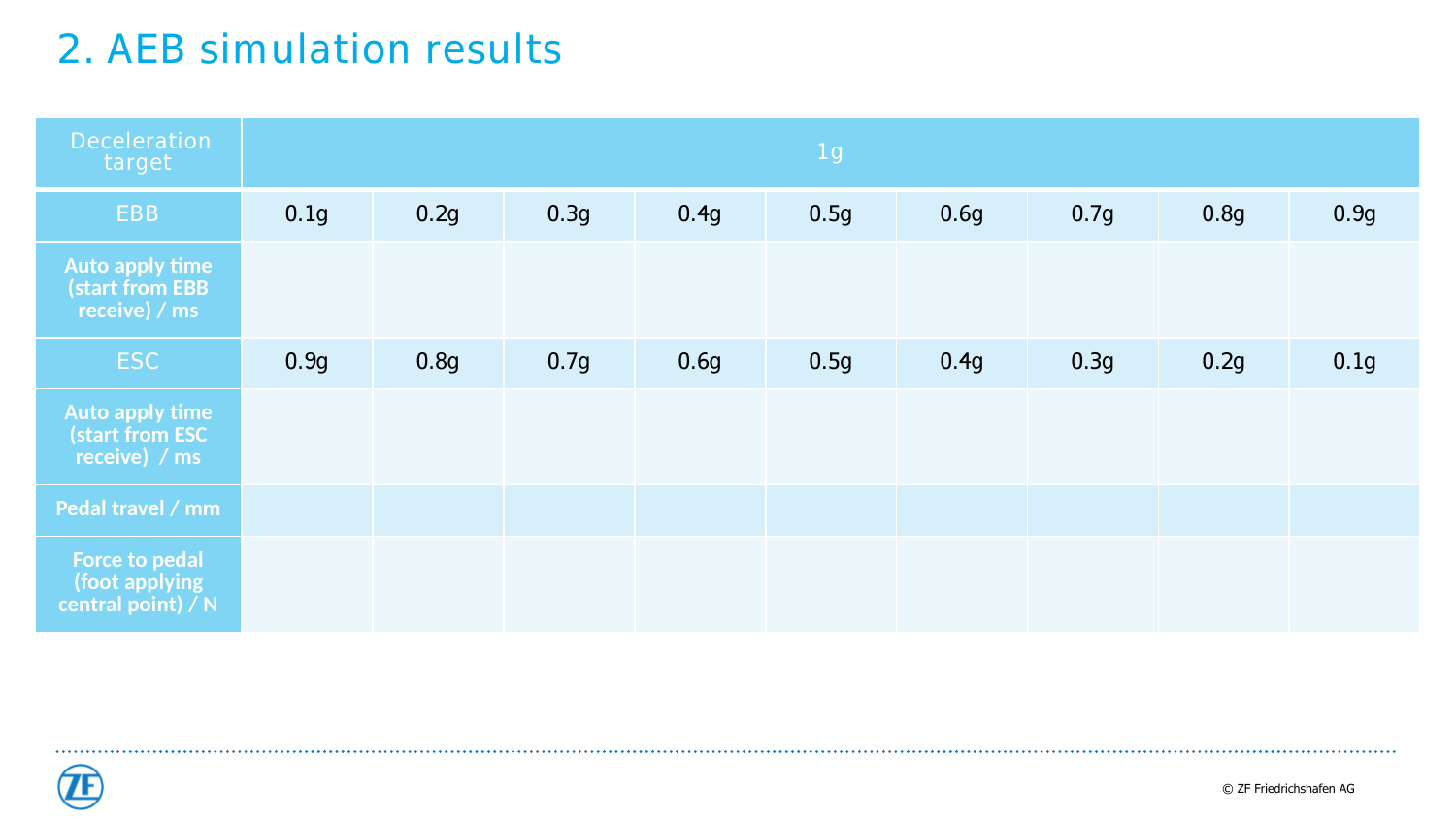

# 2. AEB simulation results
| Deceleration target | 1g |  |  |  |  |  |  |  |  |
| --- | --- | --- | --- | --- | --- | --- | --- | --- | --- |
| EBB | 0.1g | 0.2g | 0.3g | 0.4g | 0.5g | 0.6g | 0.7g | 0.8g | 0.9g |
| Auto apply time (start from EBB receive) / ms |  |  |  |  |  |  |  |  |  |
| ESC | 0.9g | 0.8g | 0.7g | 0.6g | 0.5g | 0.4g | 0.3g | 0.2g | 0.1g |
| Auto apply time (start from ESC receive) / ms |  |  |  |  |  |  |  |  |  |
| Pedal travel / mm |  |  |  |  |  |  |  |  |  |
| Force to pedal (foot applying central point) / N |  |  |  |  |  |  |  |  |  |